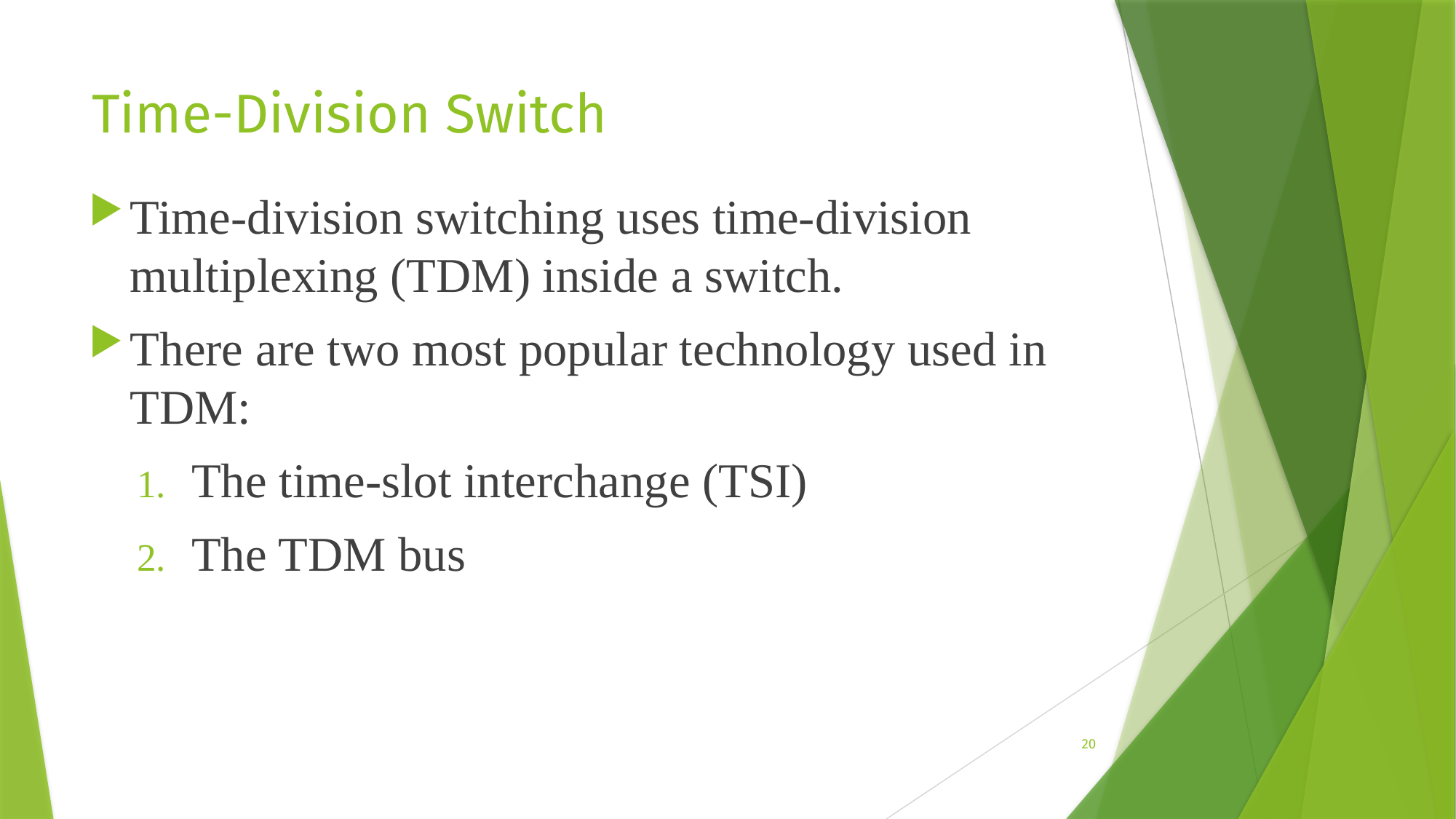

# Time-Division Switch
Time-division switching uses time-division multiplexing (TDM) inside a switch.
There are two most popular technology used in TDM:
The time-slot interchange (TSI)
The TDM bus
20